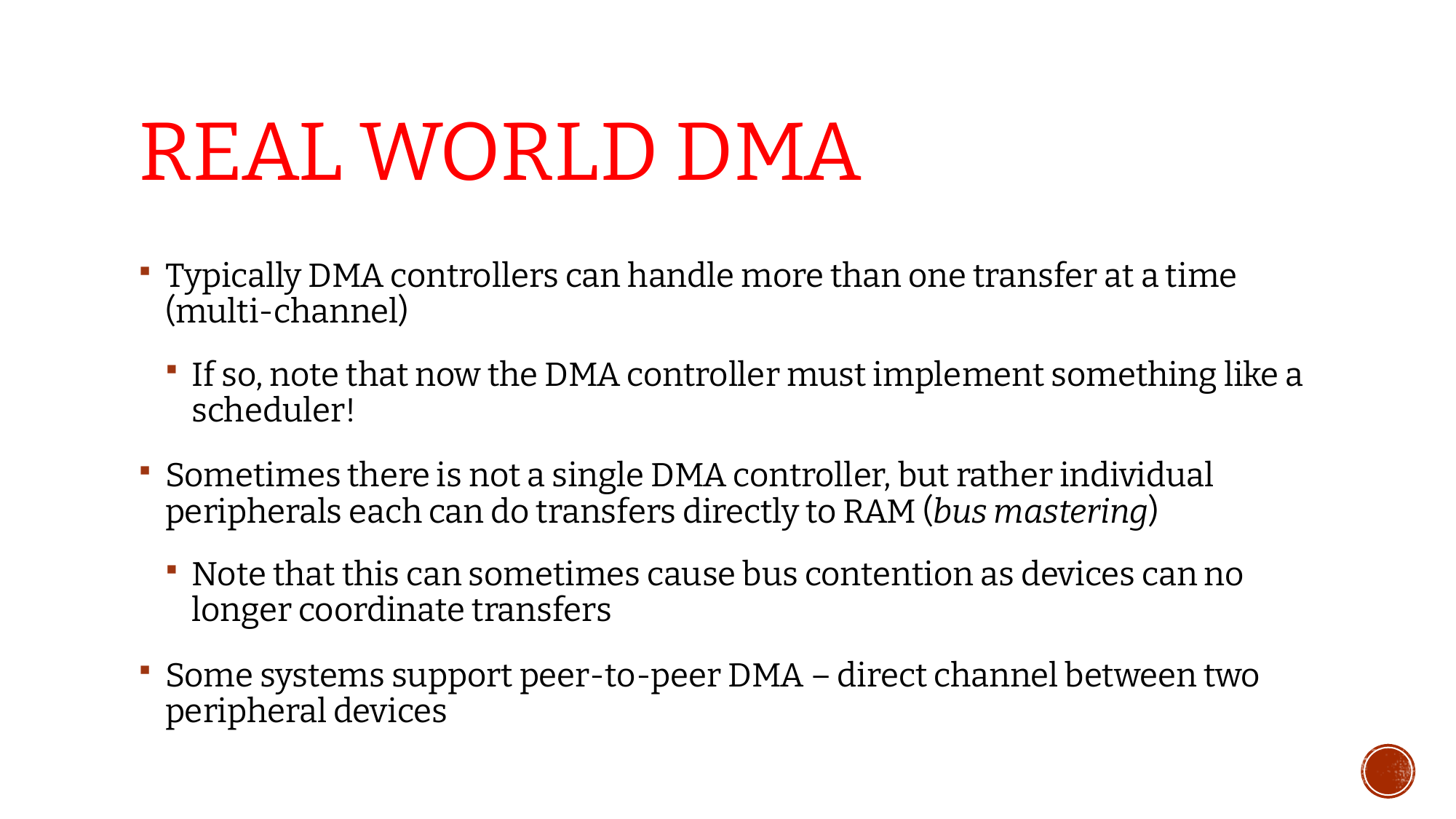

# Real World DMA
Typically DMA controllers can handle more than one transfer at a time (multi-channel)
If so, note that now the DMA controller must implement something like a scheduler!
Sometimes there is not a single DMA controller, but rather individual peripherals each can do transfers directly to RAM (bus mastering)
Note that this can sometimes cause bus contention as devices can no longer coordinate transfers
Some systems support peer-to-peer DMA – direct channel between two peripheral devices